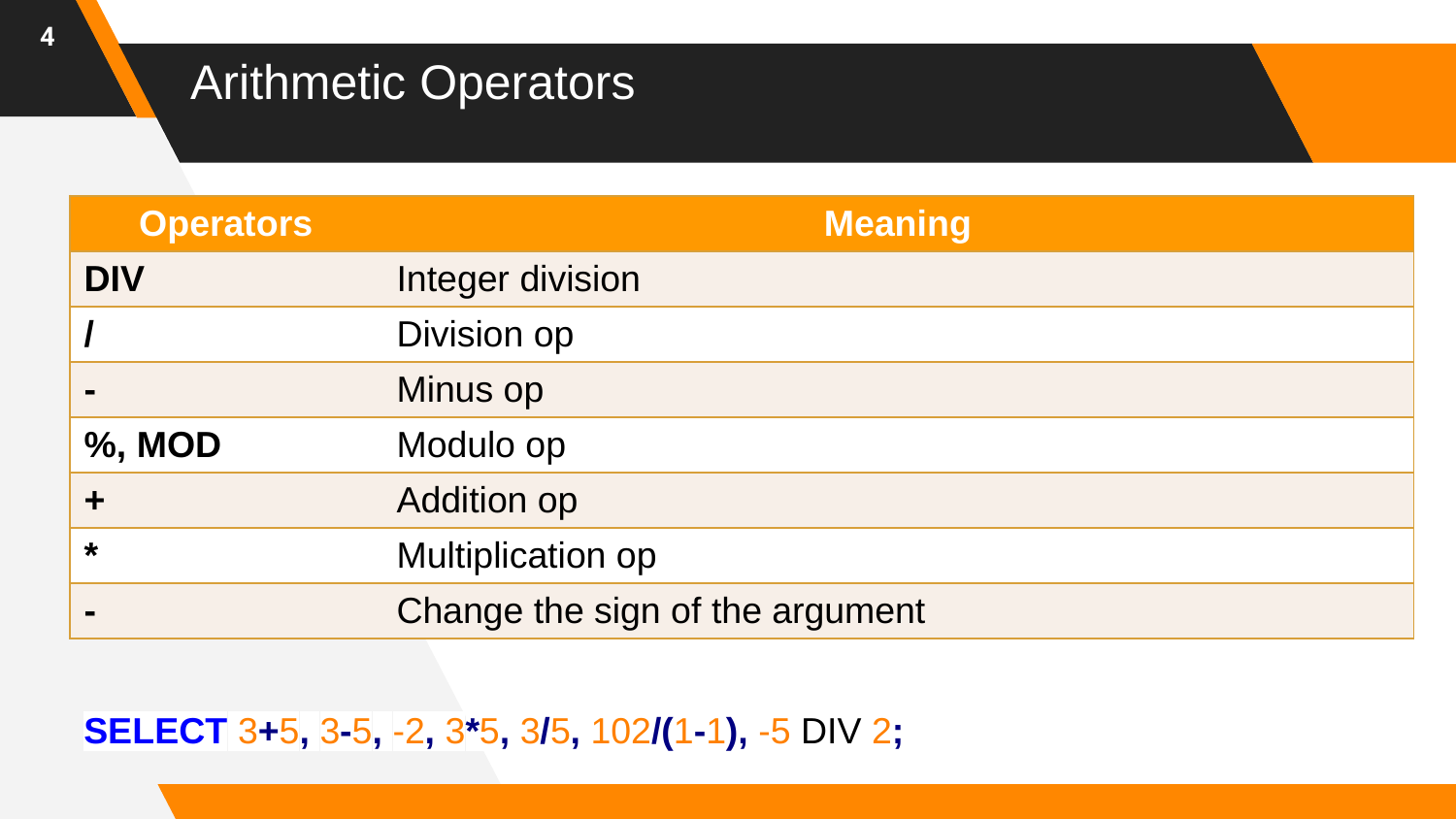

4
# Arithmetic Operators
| Operators | Meaning |
| --- | --- |
| DIV | Integer division |
| / | Division op |
| - | Minus op |
| %, MOD | Modulo op |
| + | Addition op |
| \* | Multiplication op |
| - | Change the sign of the argument |
SELECT 3+5, 3-5, -2, 3*5, 3/5, 102/(1-1), -5 DIV 2;